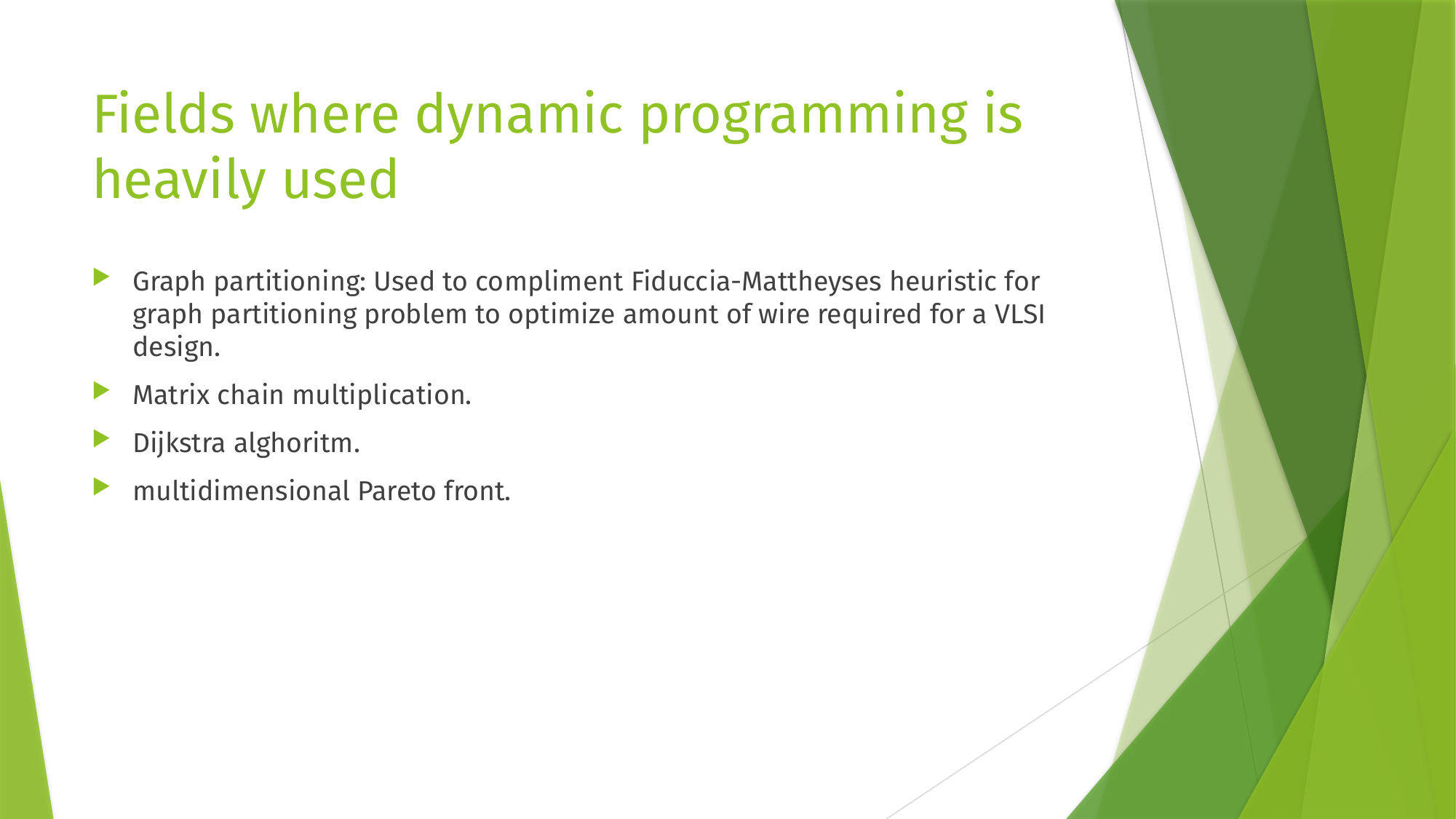

# Fields where dynamic programming is heavily used
Graph partitioning: Used to compliment Fiduccia-Mattheyses heuristic for graph partitioning problem to optimize amount of wire required for a VLSI design.
Matrix chain multiplication.
Dijkstra alghoritm.
multidimensional Pareto front.